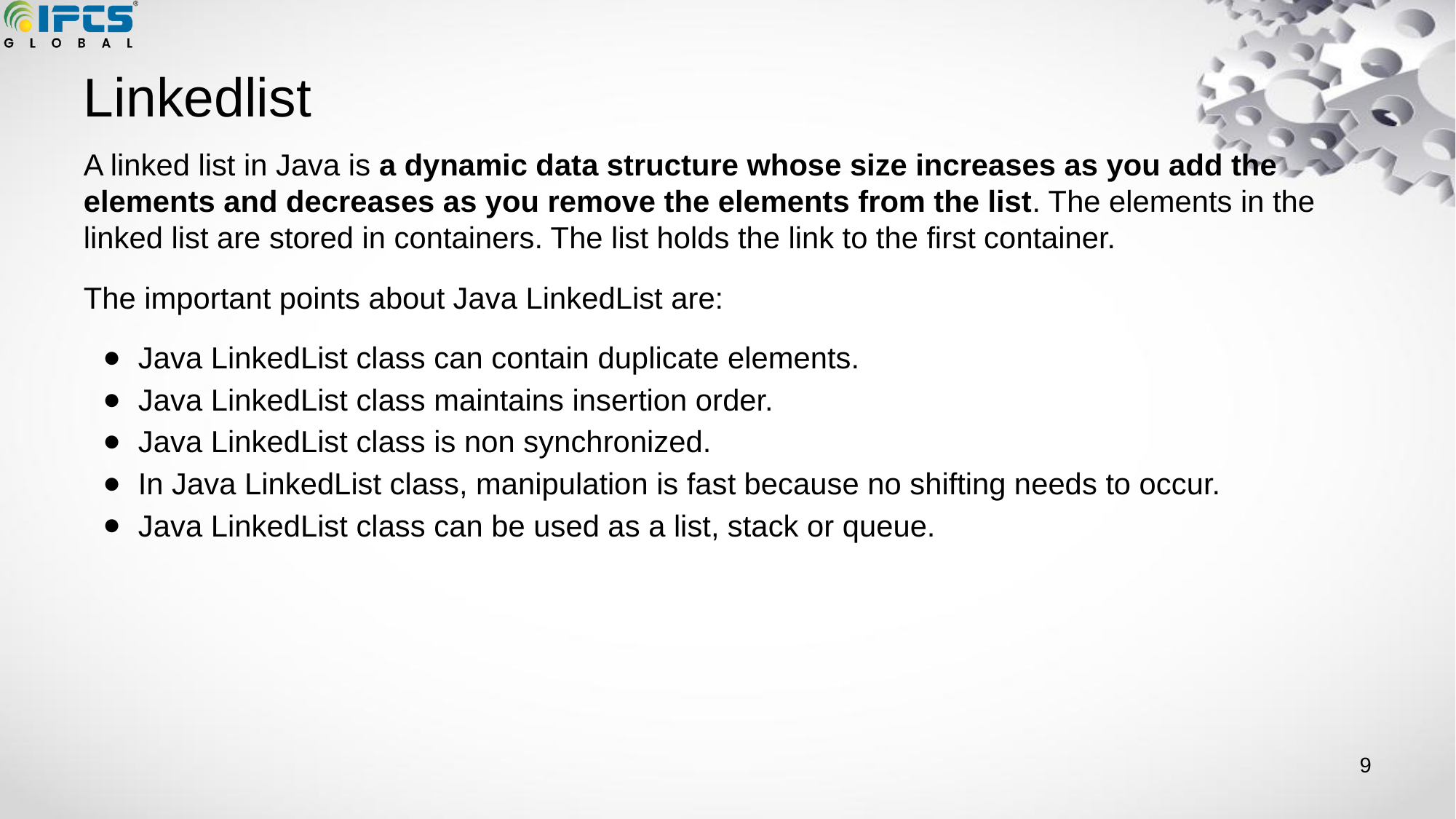

# Linkedlist
A linked list in Java is a dynamic data structure whose size increases as you add the elements and decreases as you remove the elements from the list. The elements in the linked list are stored in containers. The list holds the link to the first container.
The important points about Java LinkedList are:
Java LinkedList class can contain duplicate elements.
Java LinkedList class maintains insertion order.
Java LinkedList class is non synchronized.
In Java LinkedList class, manipulation is fast because no shifting needs to occur.
Java LinkedList class can be used as a list, stack or queue.

9